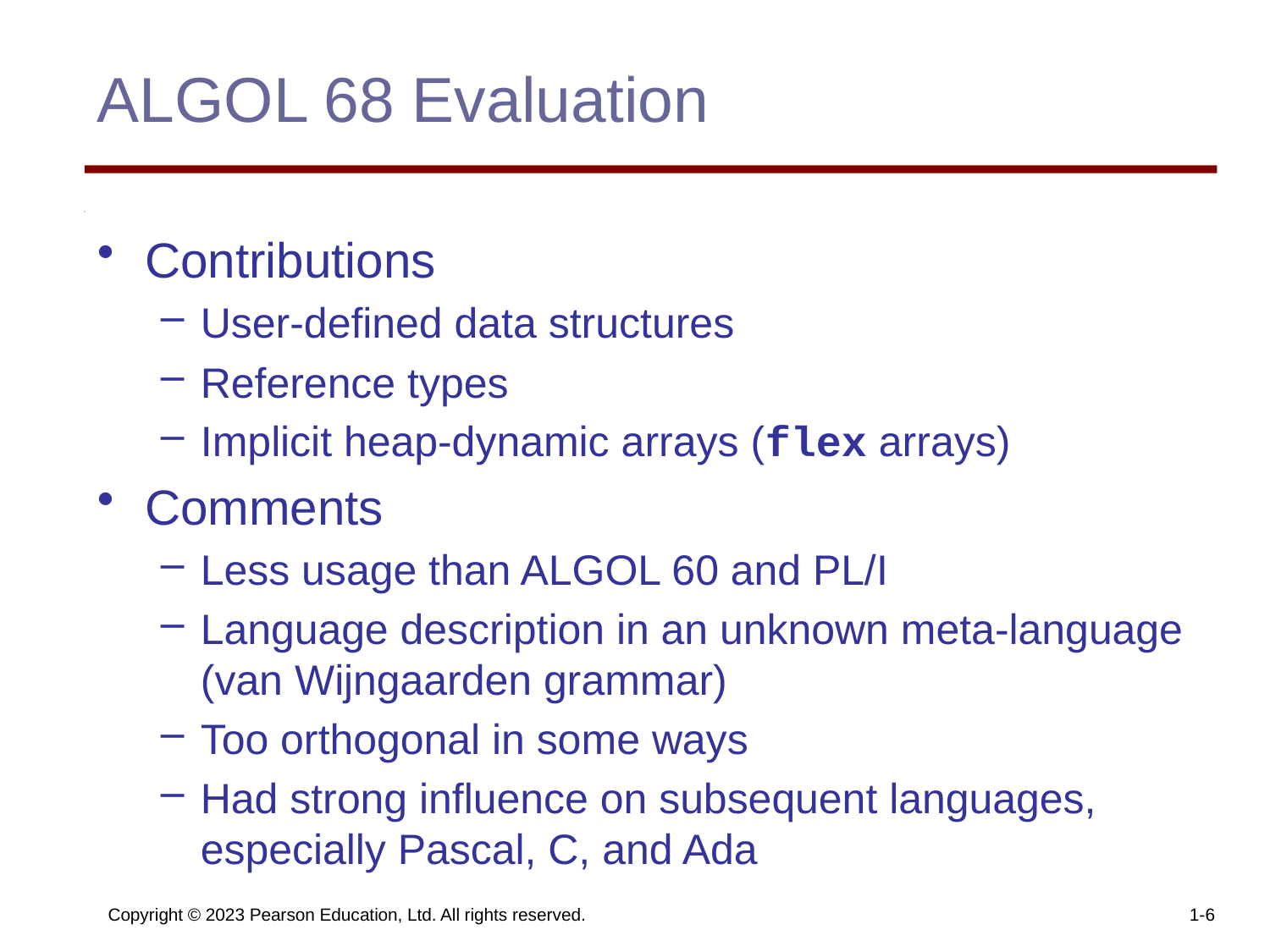

# ALGOL 68 Evaluation
Contributions
User-defined data structures
Reference types
Implicit heap-dynamic arrays (flex arrays)
Comments
Less usage than ALGOL 60 and PL/I
Language description in an unknown meta-language (van Wijngaarden grammar)
Too orthogonal in some ways
Had strong influence on subsequent languages, especially Pascal, C, and Ada
Copyright © 2023 Pearson Education, Ltd. All rights reserved.
1-6